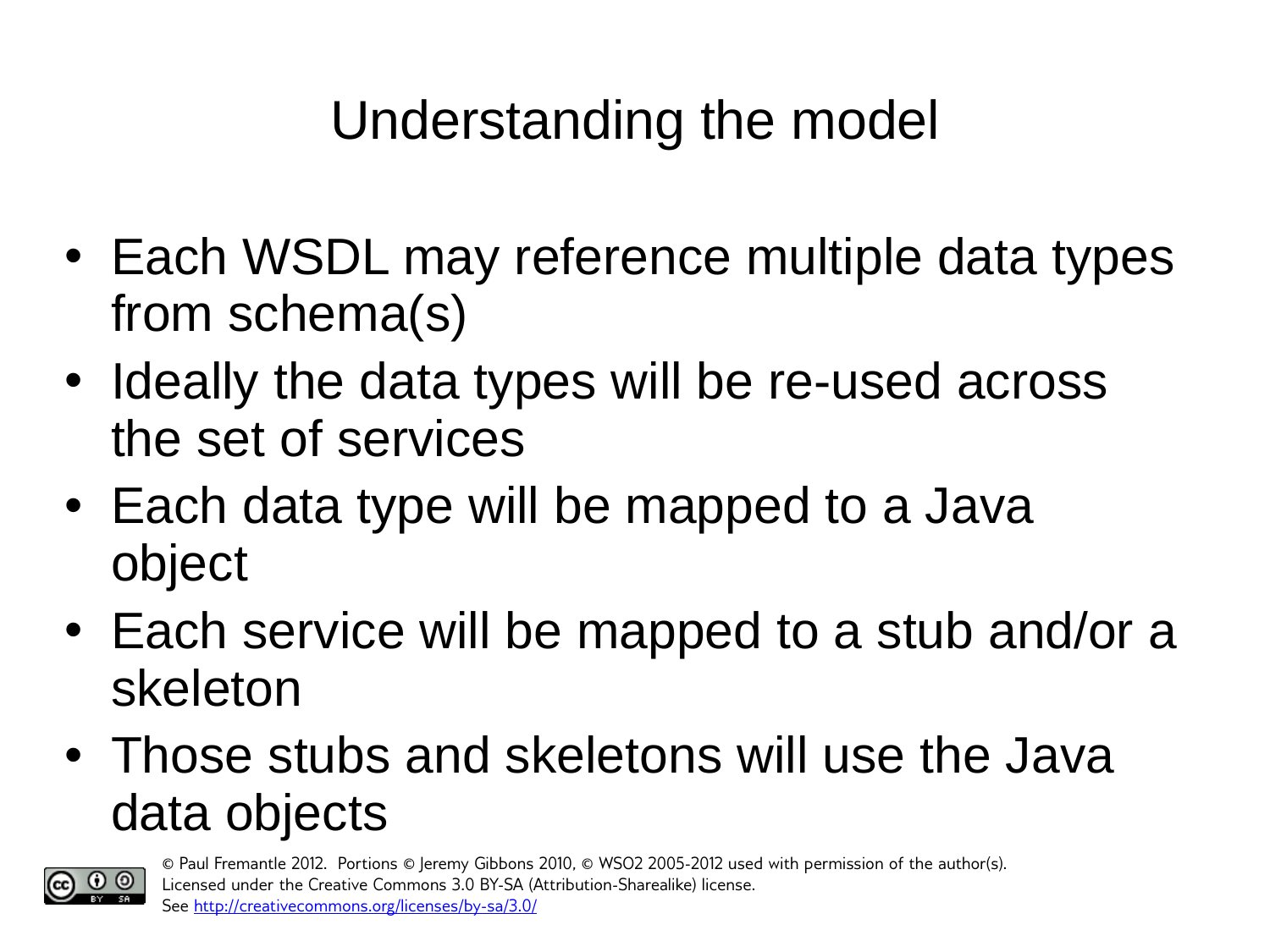

# Understanding the model
Each WSDL may reference multiple data types from schema(s)
Ideally the data types will be re-used across the set of services
Each data type will be mapped to a Java object
Each service will be mapped to a stub and/or a skeleton
Those stubs and skeletons will use the Java data objects